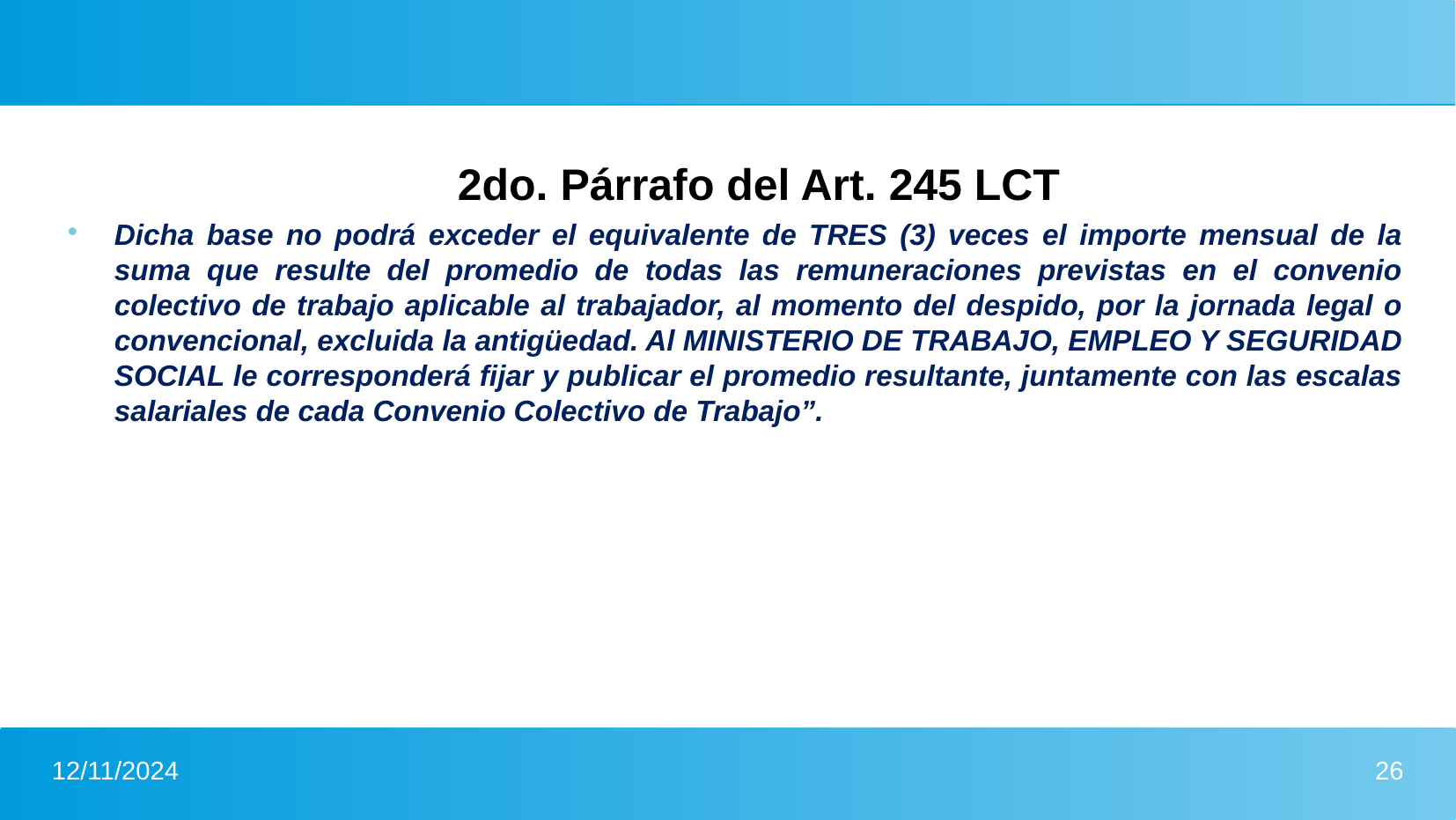

#
2do. Párrafo del Art. 245 LCT
Dicha base no podrá exceder el equivalente de TRES (3) veces el importe mensual de la suma que resulte del promedio de todas las remuneraciones previstas en el convenio colectivo de trabajo aplicable al trabajador, al momento del despido, por la jornada legal o convencional, excluida la antigüedad. Al MINISTERIO DE TRABAJO, EMPLEO Y SEGURIDAD SOCIAL le corresponderá fijar y publicar el promedio resultante, juntamente con las escalas salariales de cada Convenio Colectivo de Trabajo”.

12/11/2024
26